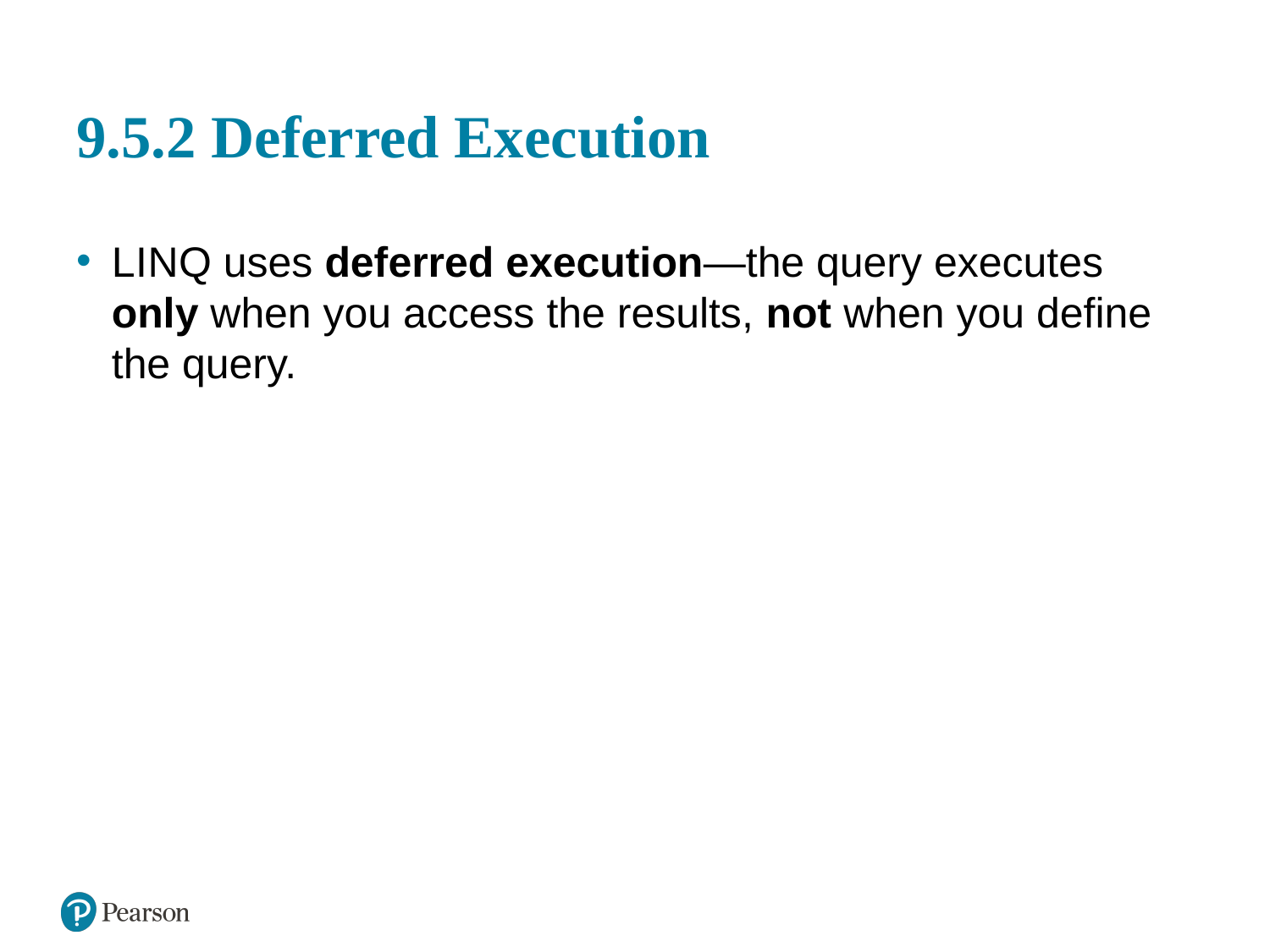

# 9.5.2 Deferred Execution
L I N Q uses deferred execution—the query executes only when you access the results, not when you define the query.